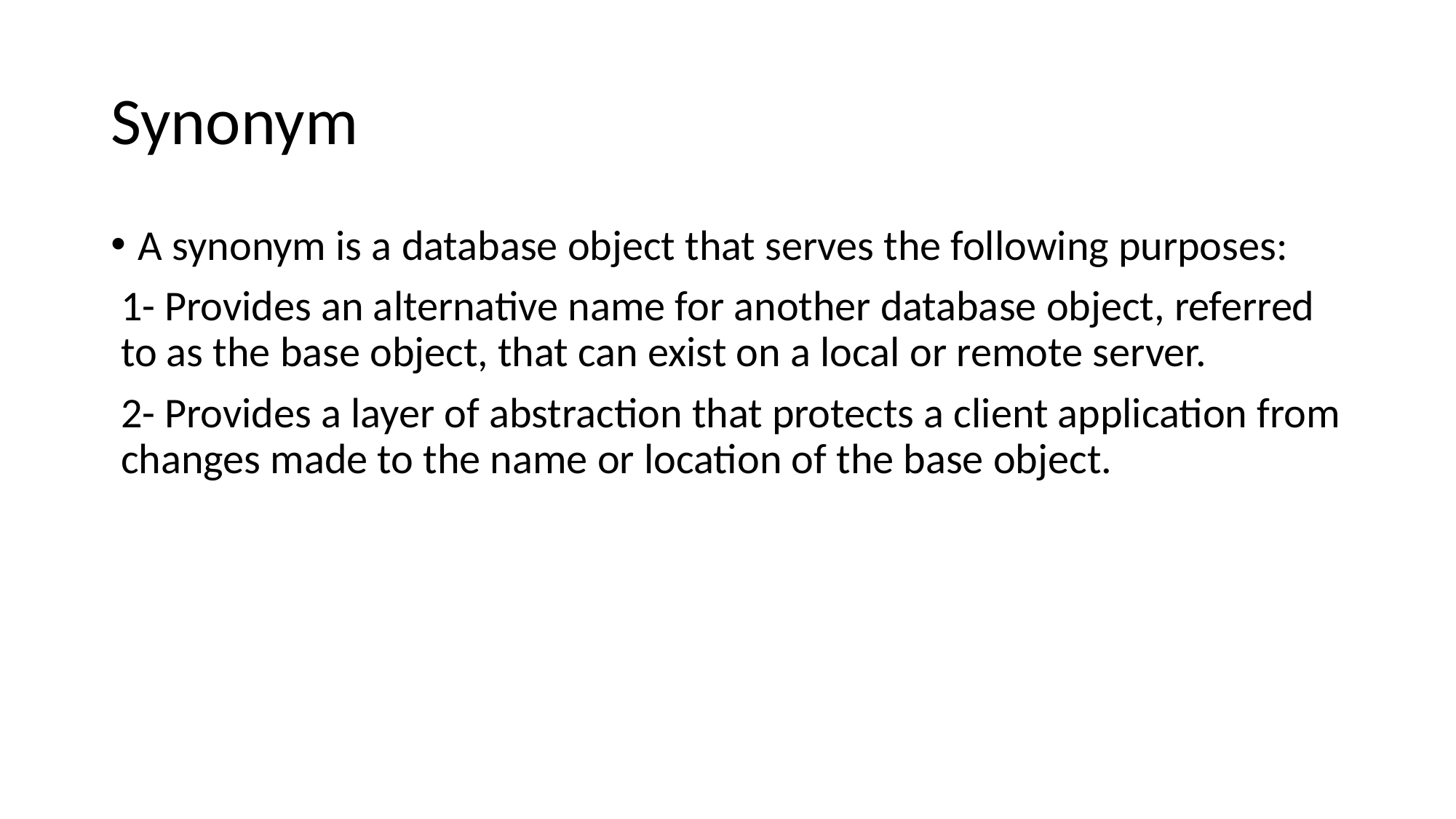

# Synonym
A synonym is a database object that serves the following purposes:
1- Provides an alternative name for another database object, referred to as the base object, that can exist on a local or remote server.
2- Provides a layer of abstraction that protects a client application from changes made to the name or location of the base object.